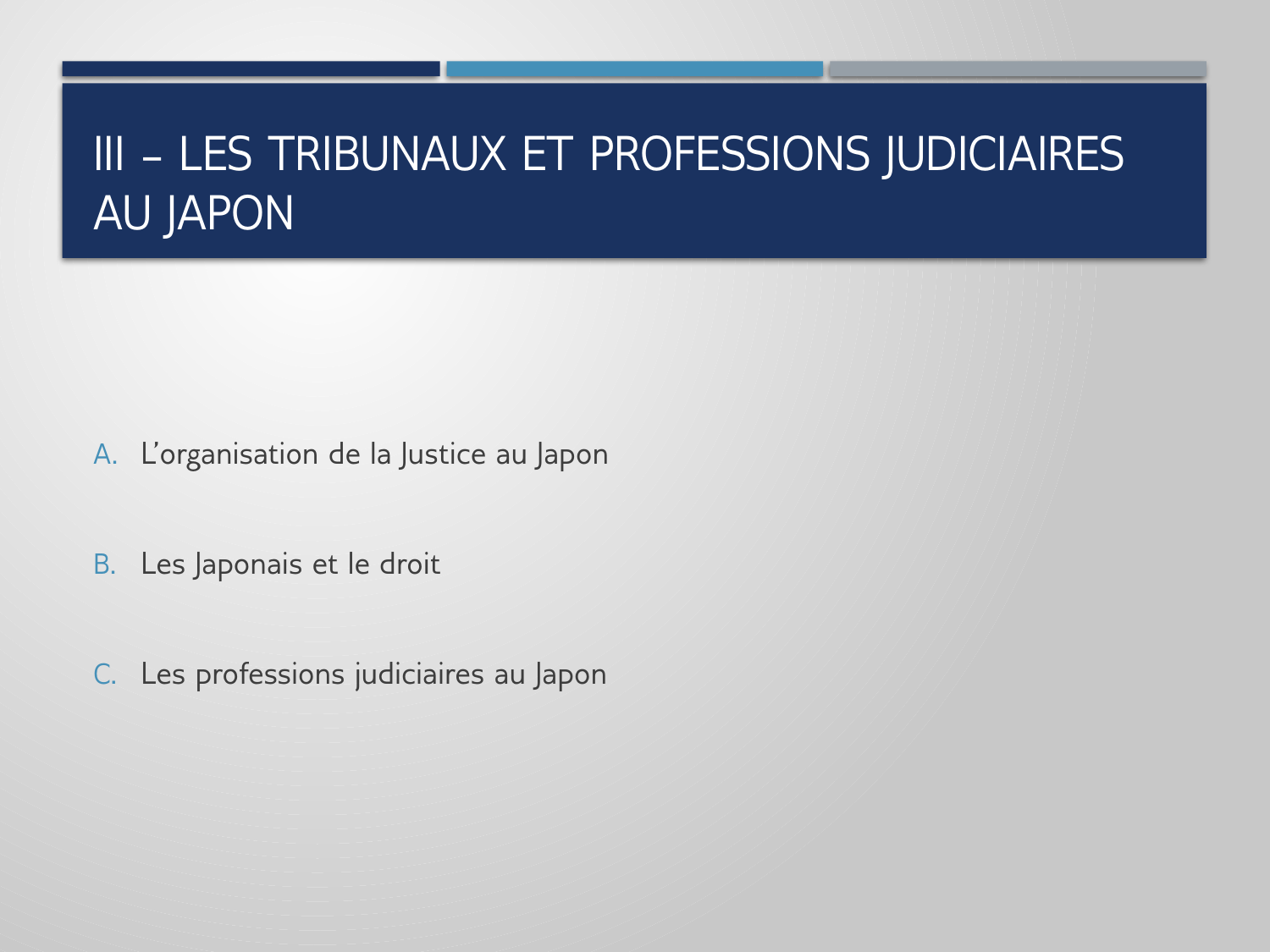

# III – Les tribunaux et professions judiciaires au japon
L’organisation de la Justice au Japon

Les Japonais et le droit

Les professions judiciaires au Japon